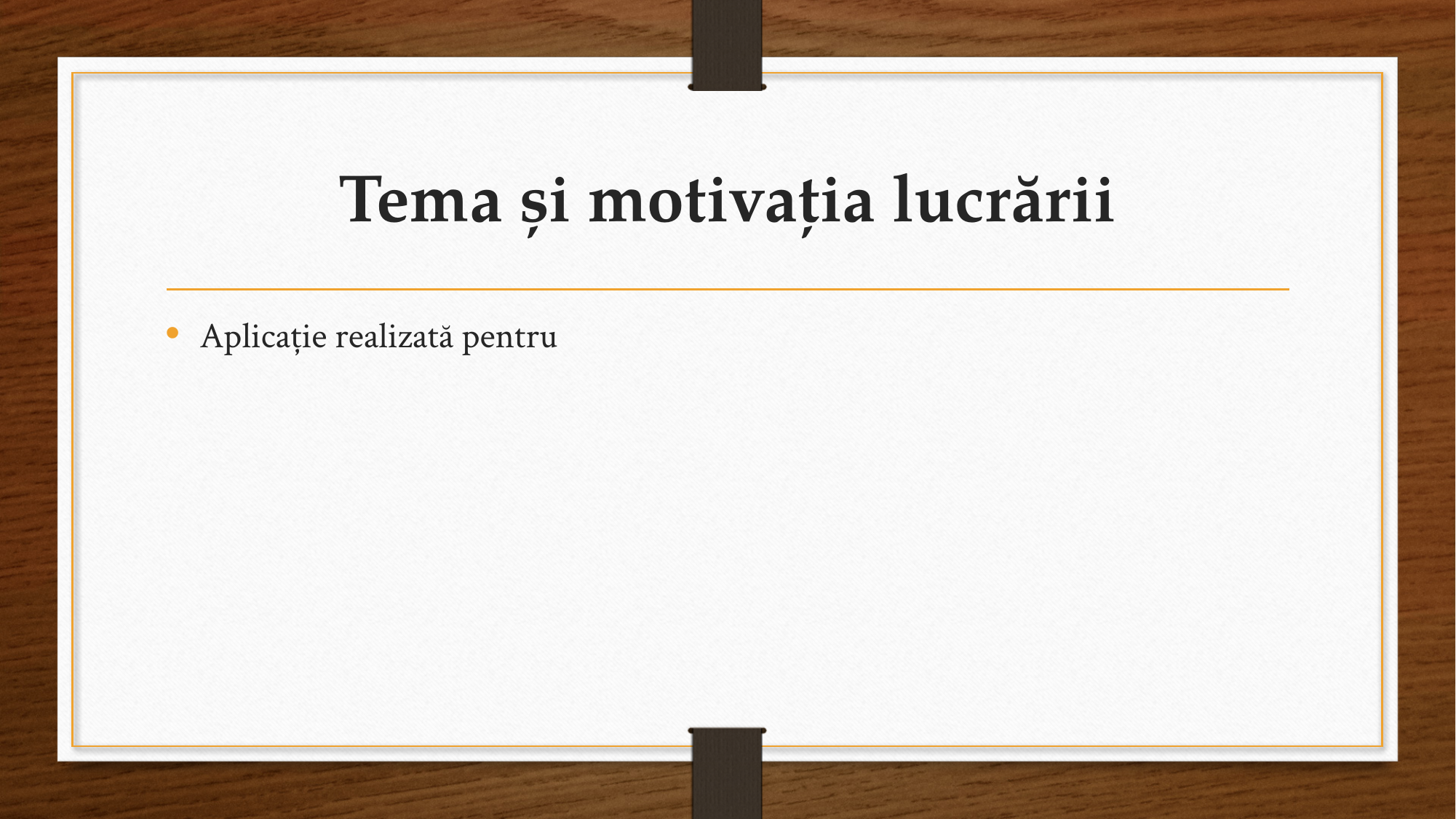

# Tema și motivația lucrării
Aplicație realizată pentru